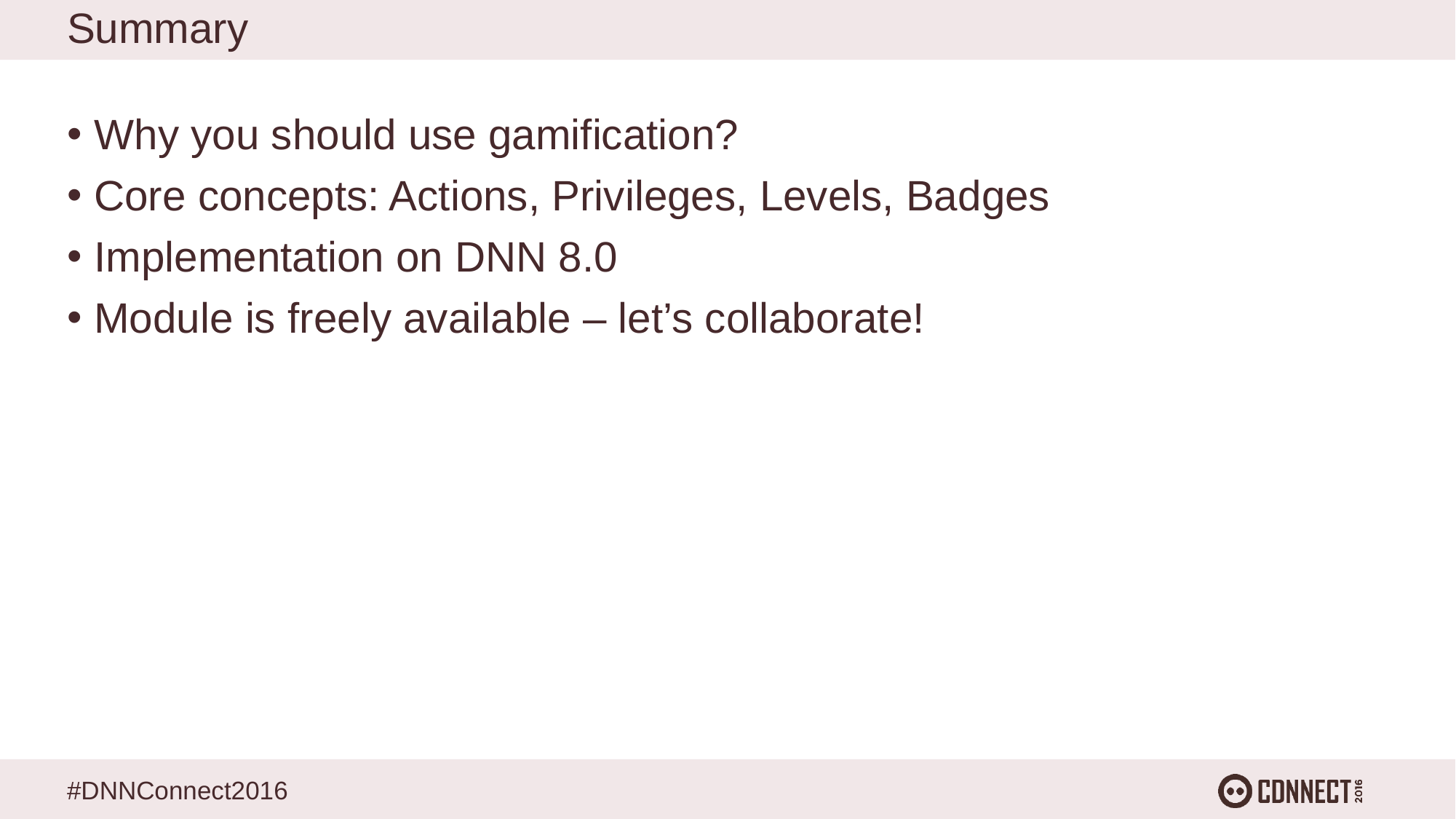

# Summary
Why you should use gamification?
Core concepts: Actions, Privileges, Levels, Badges
Implementation on DNN 8.0
Module is freely available – let’s collaborate!